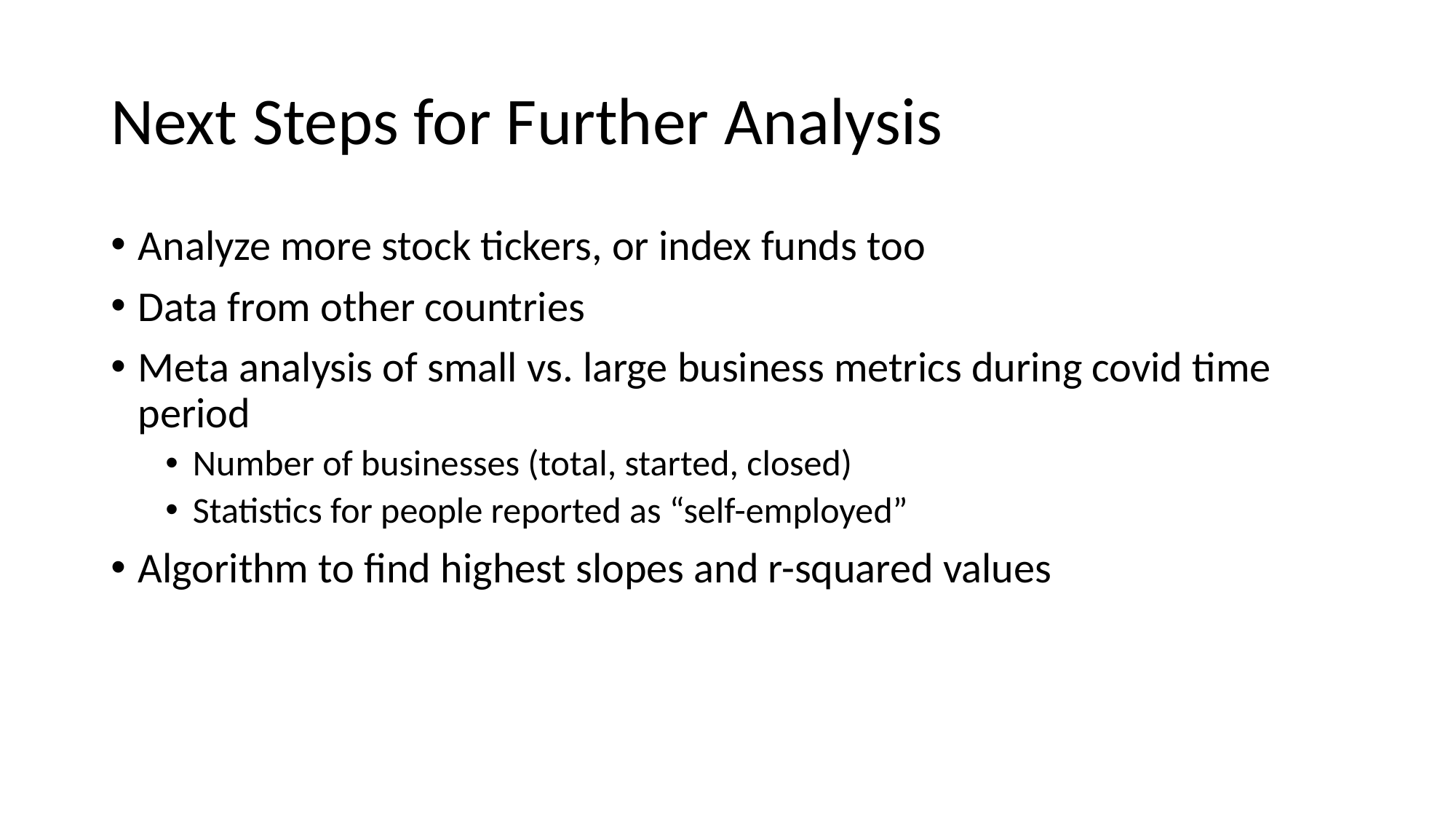

# Next Steps for Further Analysis
Analyze more stock tickers, or index funds too
Data from other countries
Meta analysis of small vs. large business metrics during covid time period
Number of businesses (total, started, closed)
Statistics for people reported as “self-employed”
Algorithm to find highest slopes and r-squared values